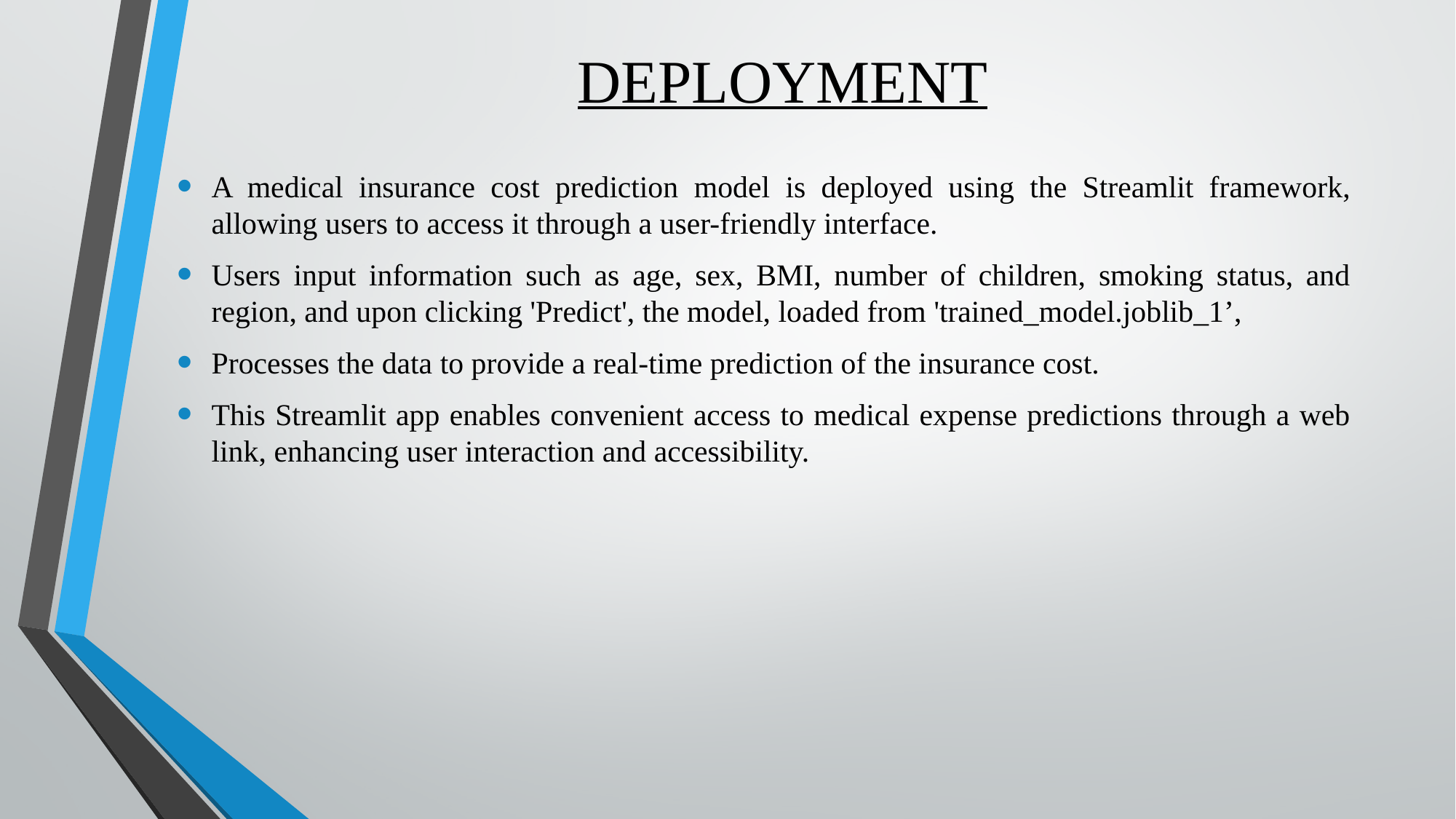

# DEPLOYMENT
A medical insurance cost prediction model is deployed using the Streamlit framework, allowing users to access it through a user-friendly interface.
Users input information such as age, sex, BMI, number of children, smoking status, and region, and upon clicking 'Predict', the model, loaded from 'trained_model.joblib_1’,
Processes the data to provide a real-time prediction of the insurance cost.
This Streamlit app enables convenient access to medical expense predictions through a web link, enhancing user interaction and accessibility.